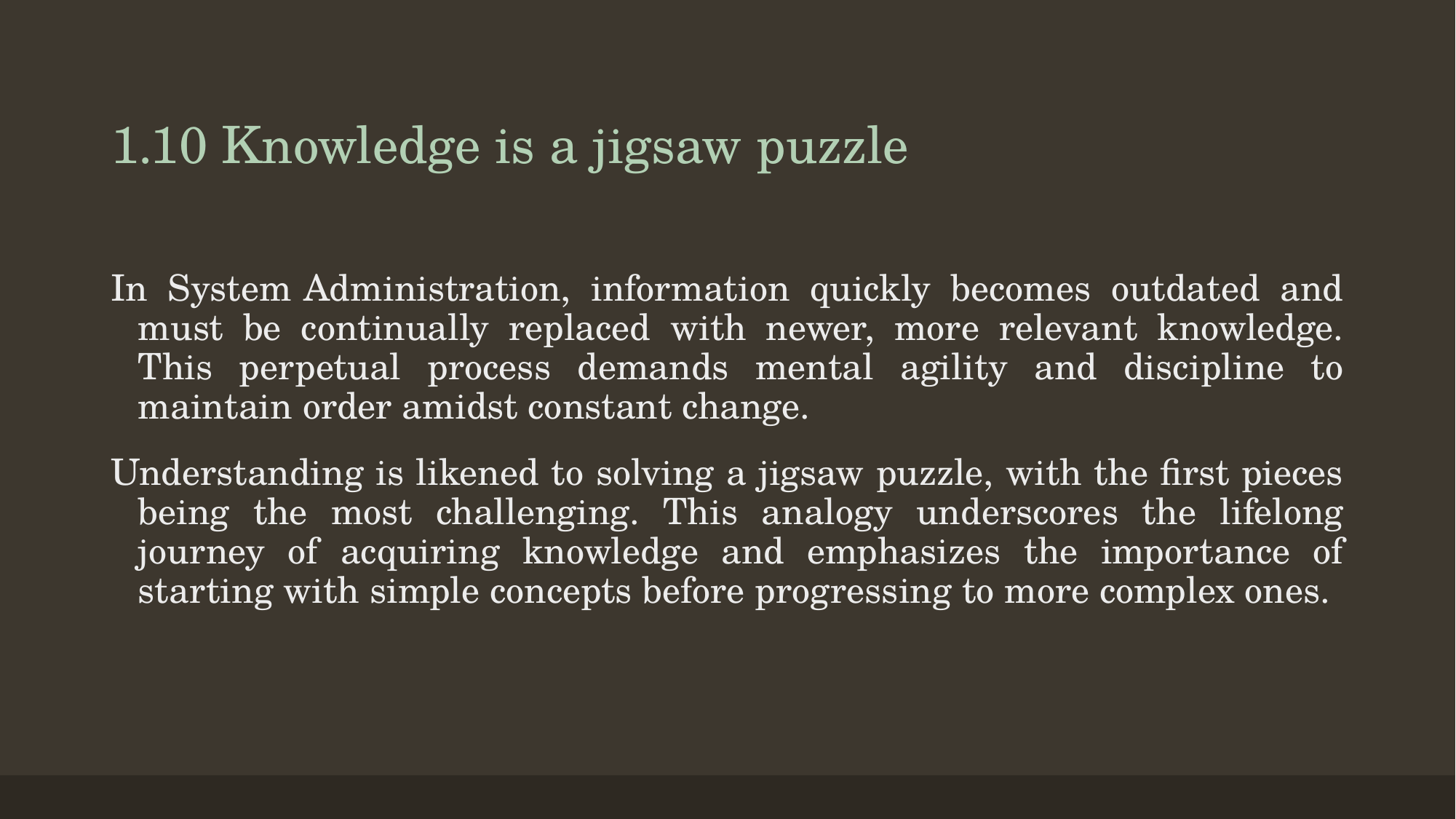

# 1.10 Knowledge is a jigsaw puzzle
In System Administration, information quickly becomes outdated and must be continually replaced with newer, more relevant knowledge. This perpetual process demands mental agility and discipline to maintain order amidst constant change.
Understanding is likened to solving a jigsaw puzzle, with the first pieces being the most challenging. This analogy underscores the lifelong journey of acquiring knowledge and emphasizes the importance of starting with simple concepts before progressing to more complex ones.